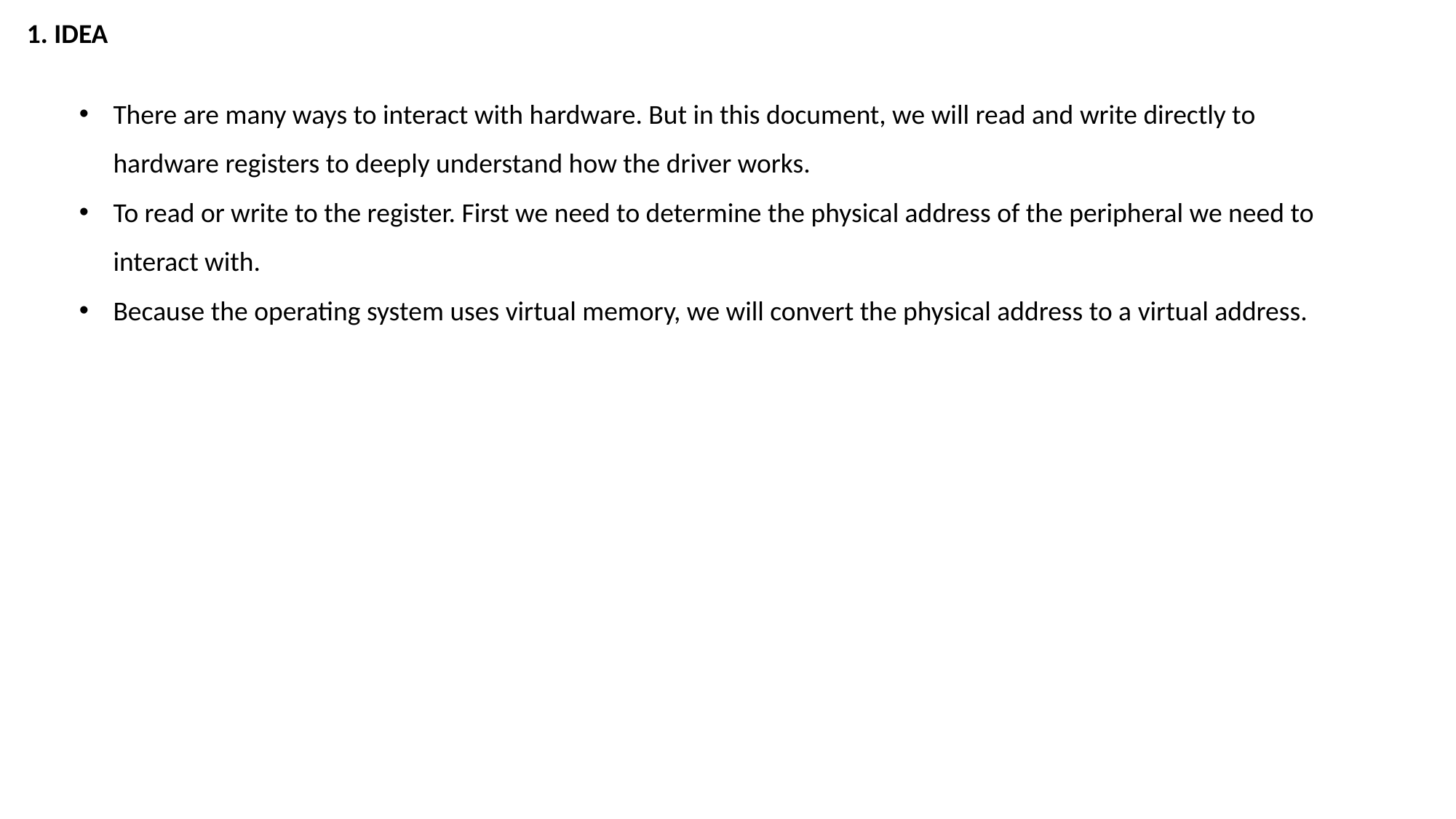

1. IDEA
There are many ways to interact with hardware. But in this document, we will read and write directly to hardware registers to deeply understand how the driver works.
To read or write to the register. First we need to determine the physical address of the peripheral we need to interact with.
Because the operating system uses virtual memory, we will convert the physical address to a virtual address.